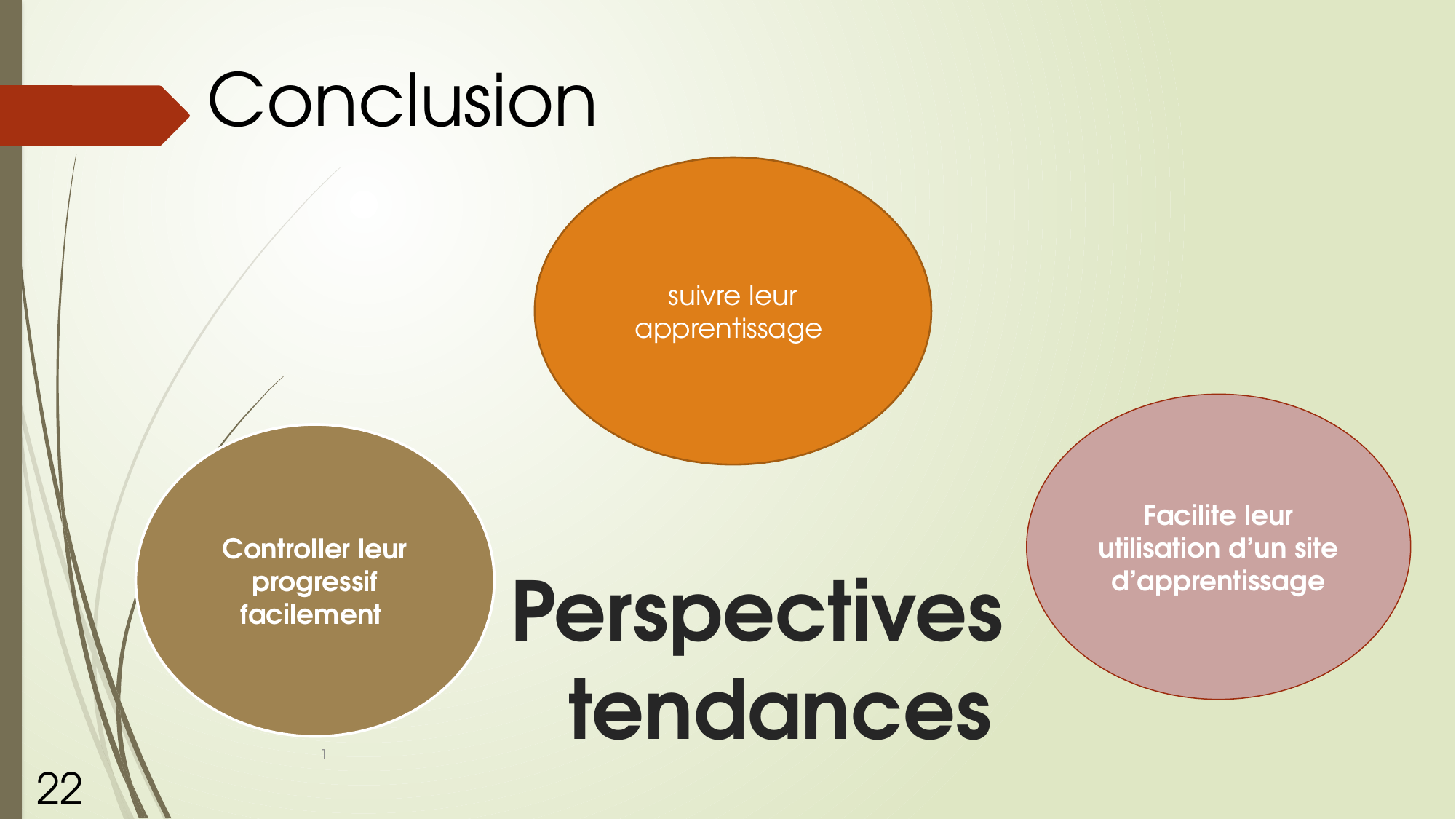

Conclusion
suivre leur apprentissage
Facilite leur utilisation d’un site d’apprentissage
Controller leur progressif facilement
Perspectives
 tendances
1
22